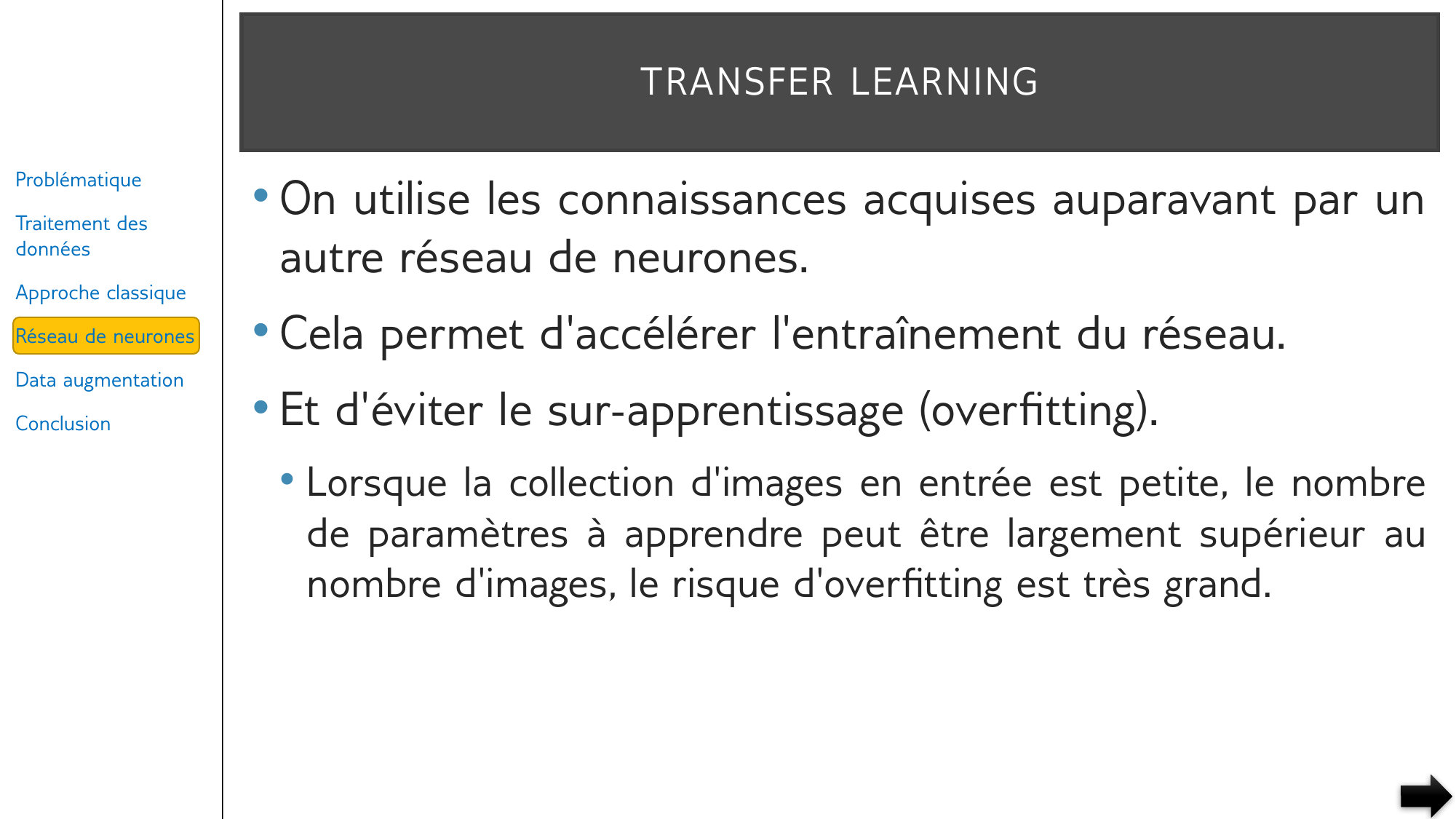

# Transfer learning
On utilise les connaissances acquises auparavant par un autre réseau de neurones.
Cela permet d'accélérer l'entraînement du réseau.
Et d'éviter le sur-apprentissage (overfitting).
Lorsque la collection d'images en entrée est petite, le nombre de paramètres à apprendre peut être largement supérieur au nombre d'images, le risque d'overfitting est très grand.